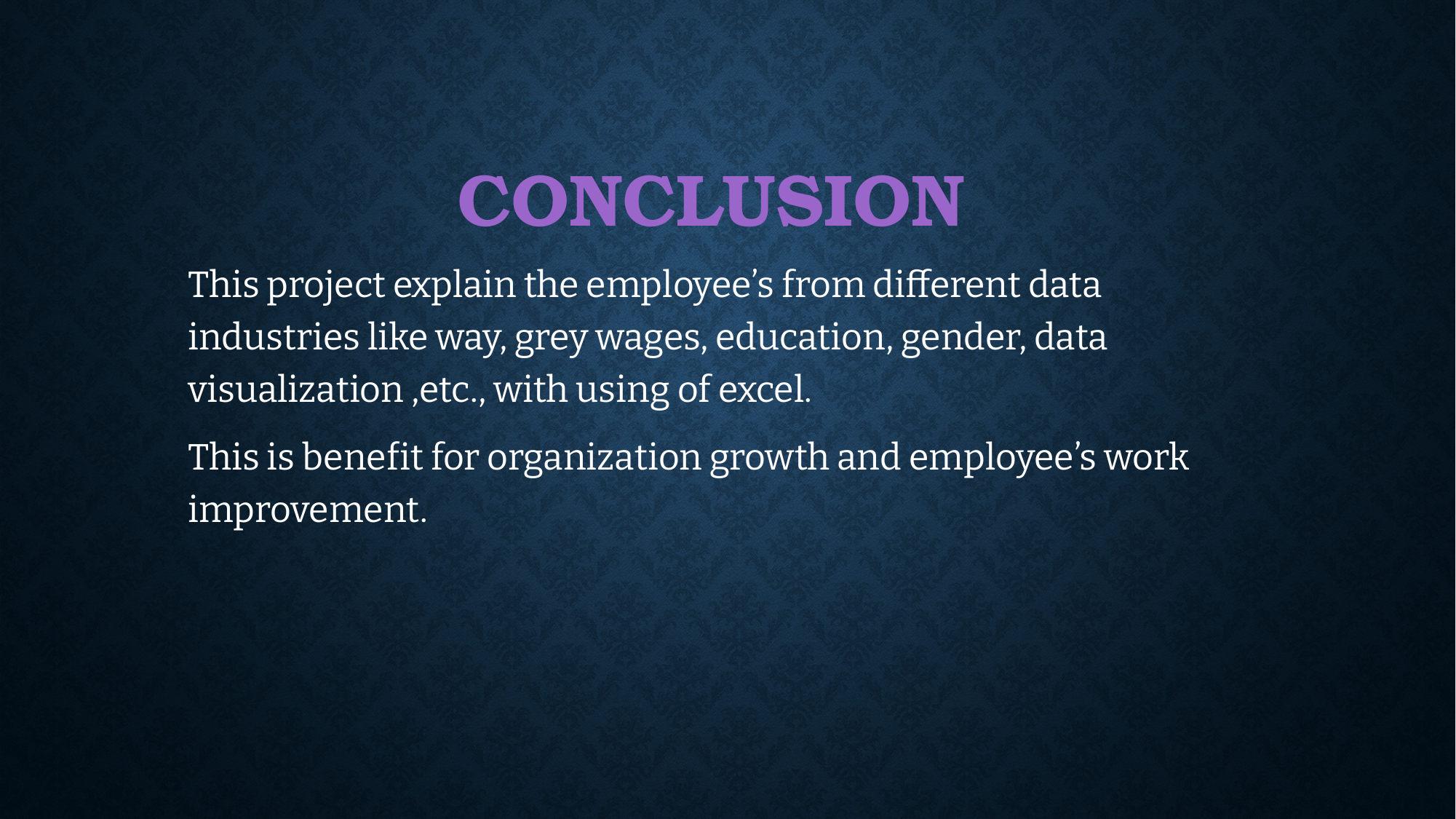

# conclusion
This project explain the employee’s from different data industries like way, grey wages, education, gender, data visualization ,etc., with using of excel.
This is benefit for organization growth and employee’s work improvement.